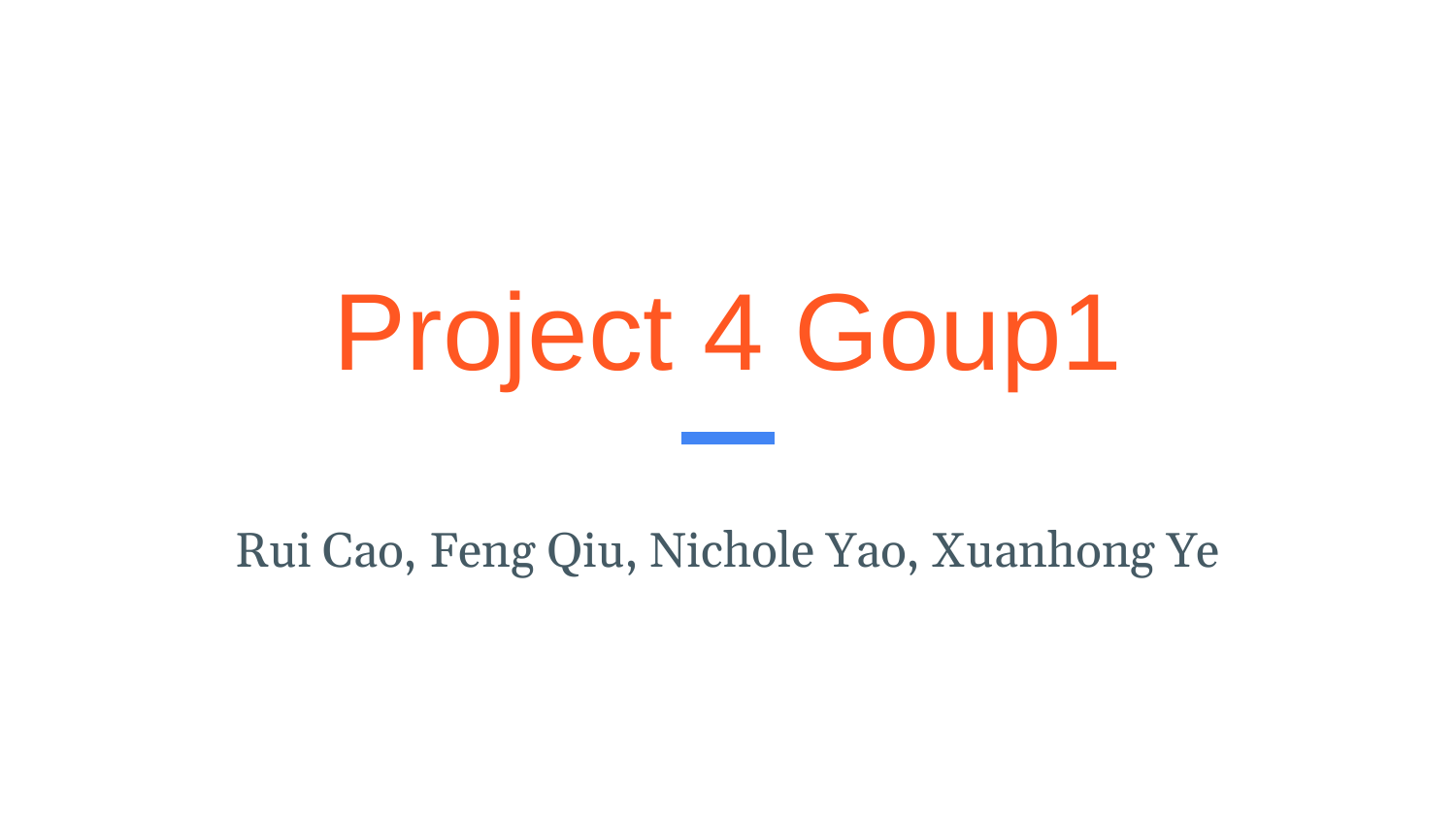

# Project 4 Goup1
Rui Cao, Feng Qiu, Nichole Yao, Xuanhong Ye